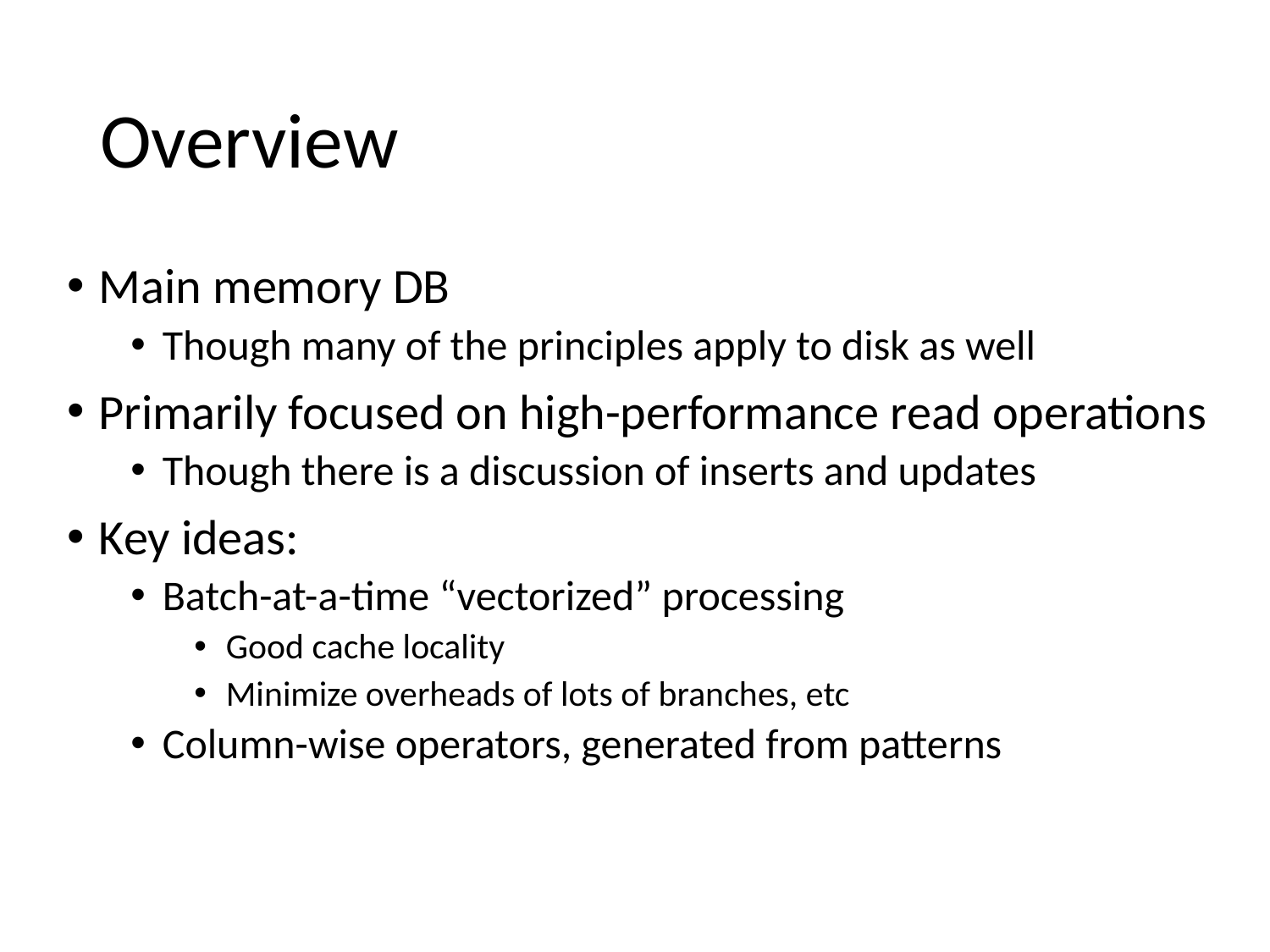

# Overview
Main memory DB
Though many of the principles apply to disk as well
Primarily focused on high-performance read operations
Though there is a discussion of inserts and updates
Key ideas:
Batch-at-a-time “vectorized” processing
Good cache locality
Minimize overheads of lots of branches, etc
Column-wise operators, generated from patterns